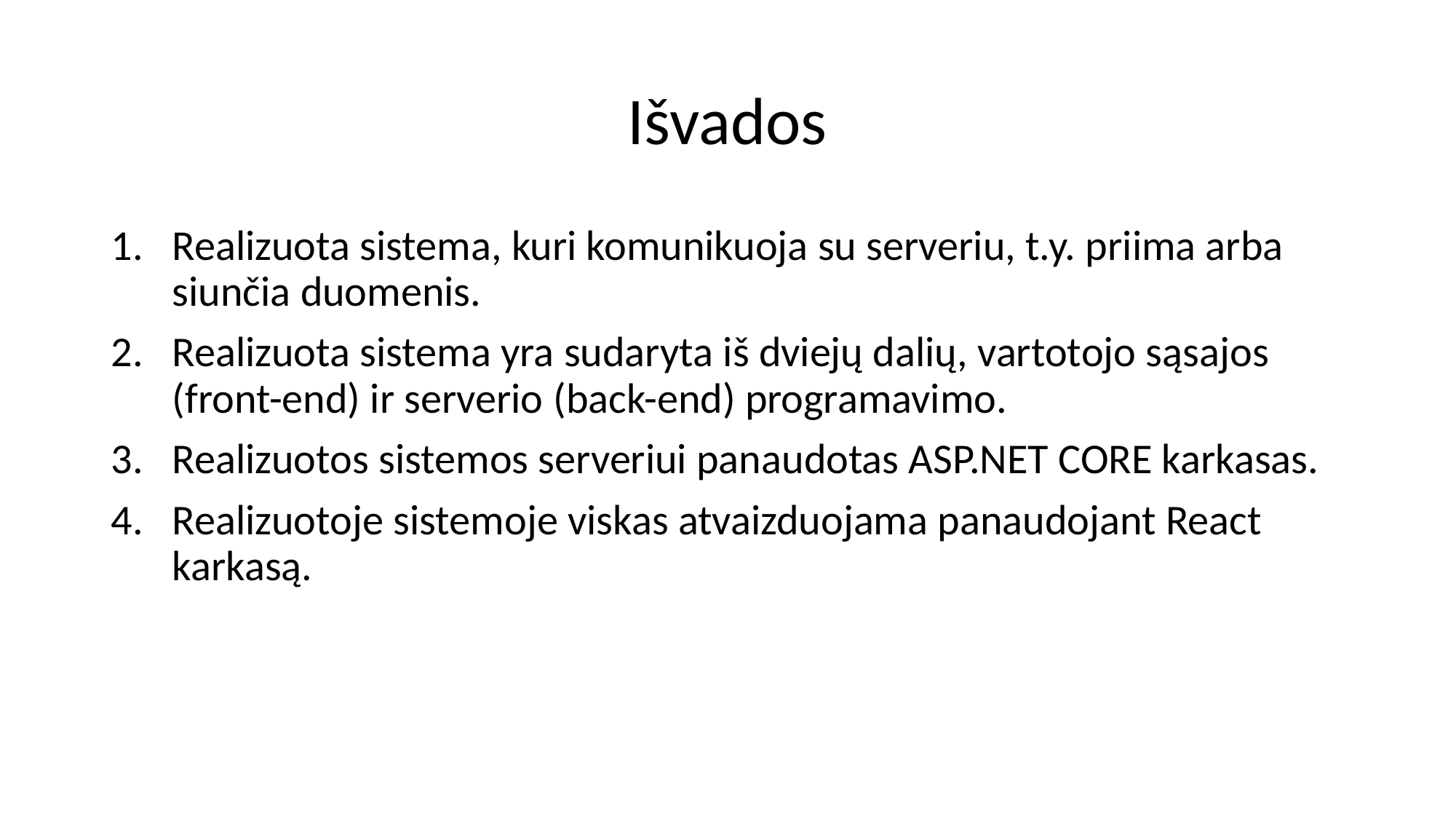

# Išvados
Realizuota sistema, kuri komunikuoja su serveriu, t.y. priima arba siunčia duomenis.
Realizuota sistema yra sudaryta iš dviejų dalių, vartotojo sąsajos (front-end) ir serverio (back-end) programavimo.
Realizuotos sistemos serveriui panaudotas ASP.NET CORE karkasas.
Realizuotoje sistemoje viskas atvaizduojama panaudojant React karkasą.